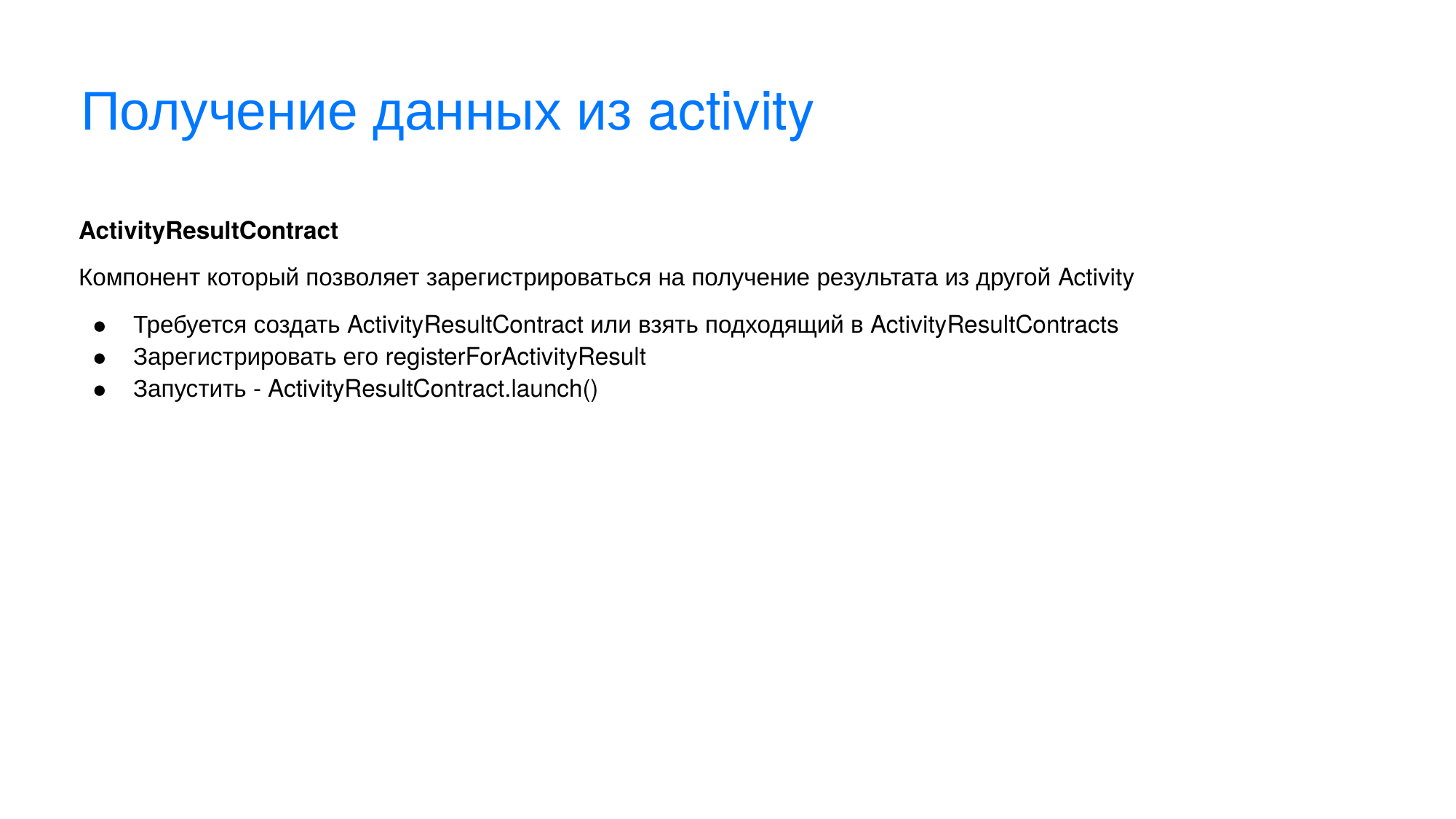

# Получение данных из activity
ActivityResultContract
Компонент который позволяет зарегистрироваться на получение результата из другой Activity
Требуется создать ActivityResultContract или взять подходящий в ActivityResultContracts
Зарегистрировать его registerForActivityResult
Запустить - ActivityResultContract.launch()